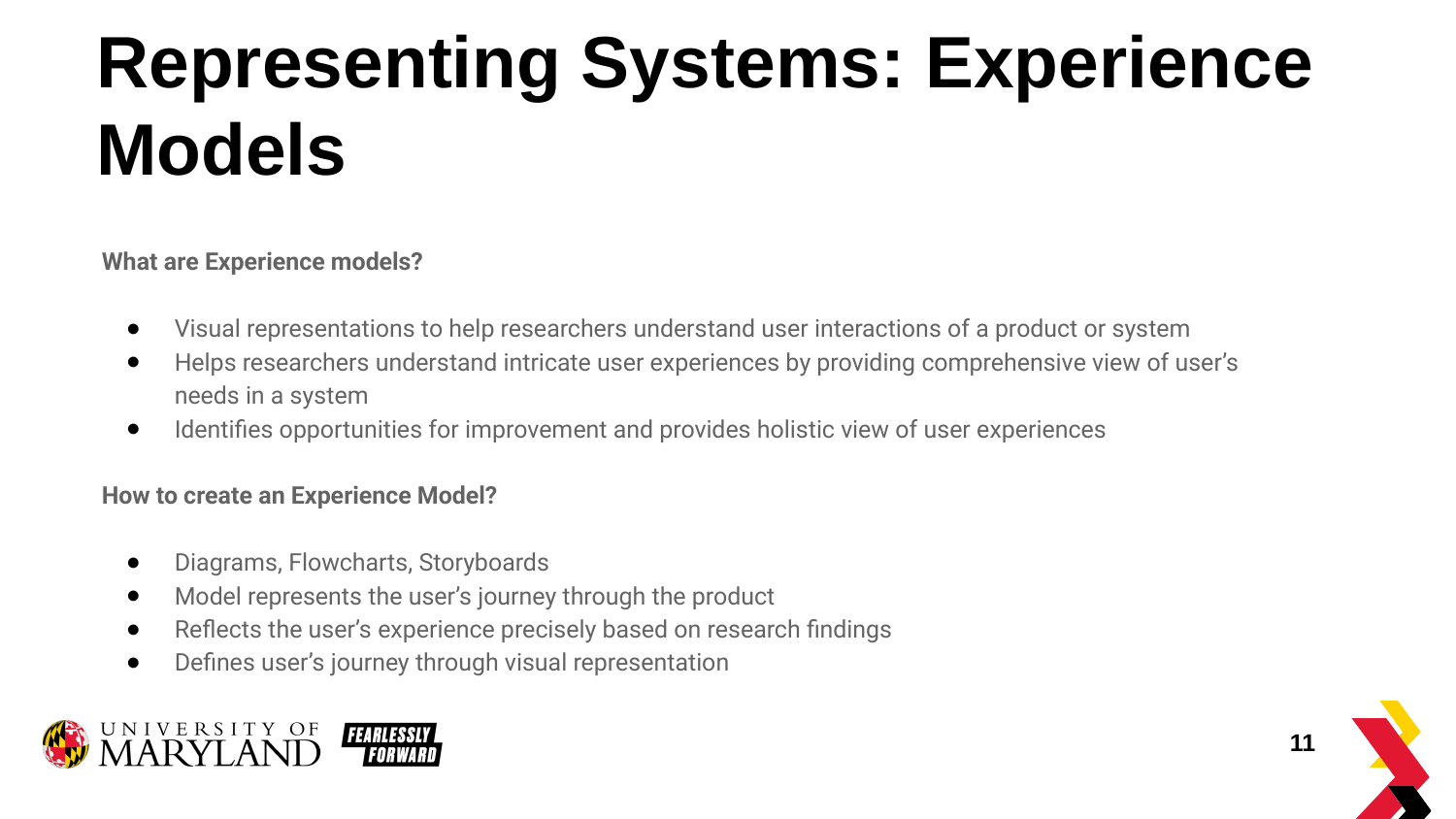

# Representing Systems: Experience Models

What are Experience models?

Visual representations to help researchers understand user interactions of a product or system
Helps researchers understand intricate user experiences by providing comprehensive view of user’s needs in a system
Identifies opportunities for improvement and provides holistic view of user experiences

How to create an Experience Model?

Diagrams, Flowcharts, Storyboards
Model represents the user’s journey through the product
Reflects the user’s experience precisely based on research findings
Defines user’s journey through visual representation
11